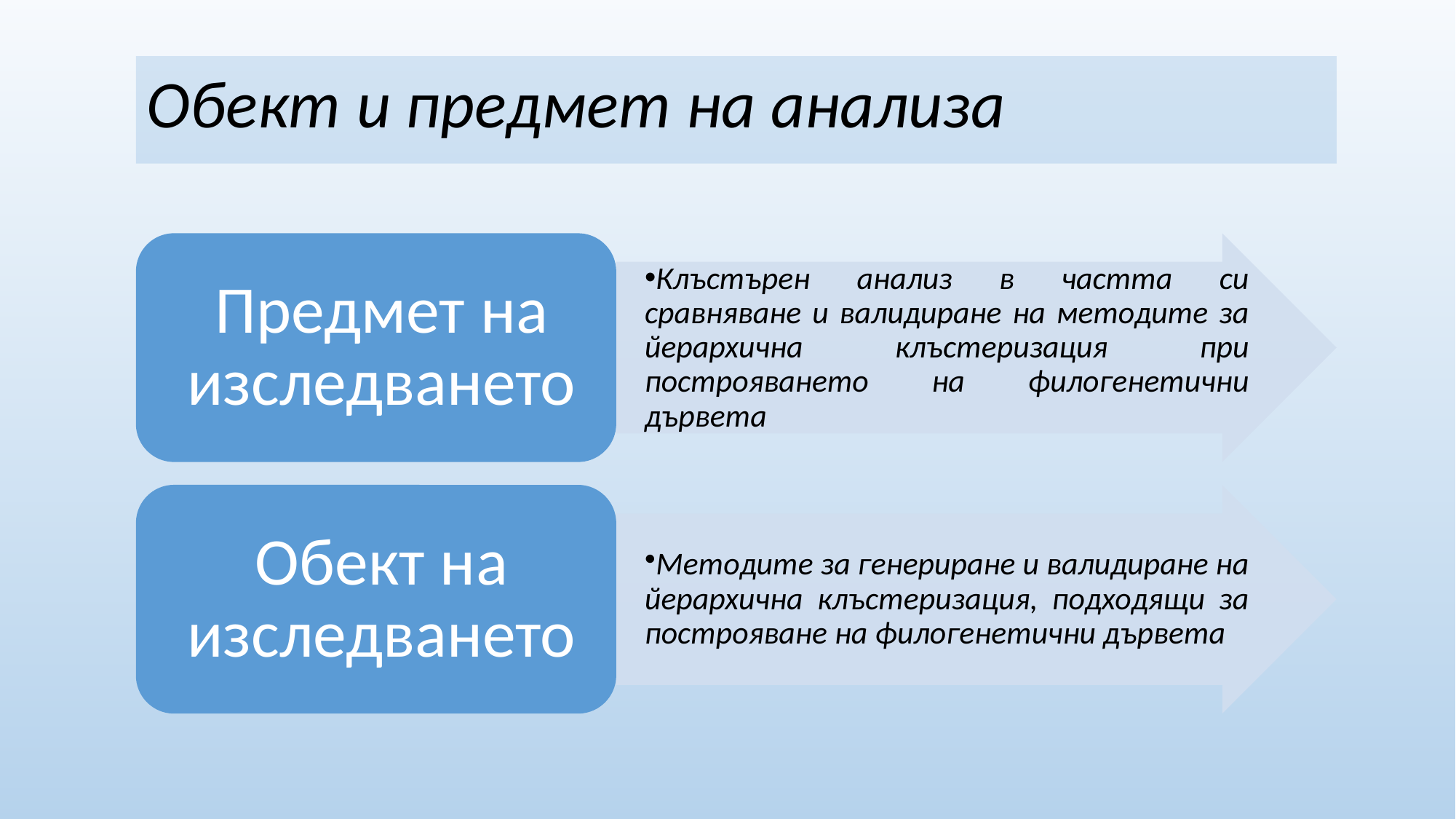

Обект и предмет на анализа
Клъстърен анализ в частта си сравняване и валидиране на методите за йерархична клъстеризация при построяването на филогенетични дървета
Предмет на изследването
Методите за генериране и валидиране на йерархична клъстеризация, подходящи за построяване на филогенетични дървета
Обект на изследването